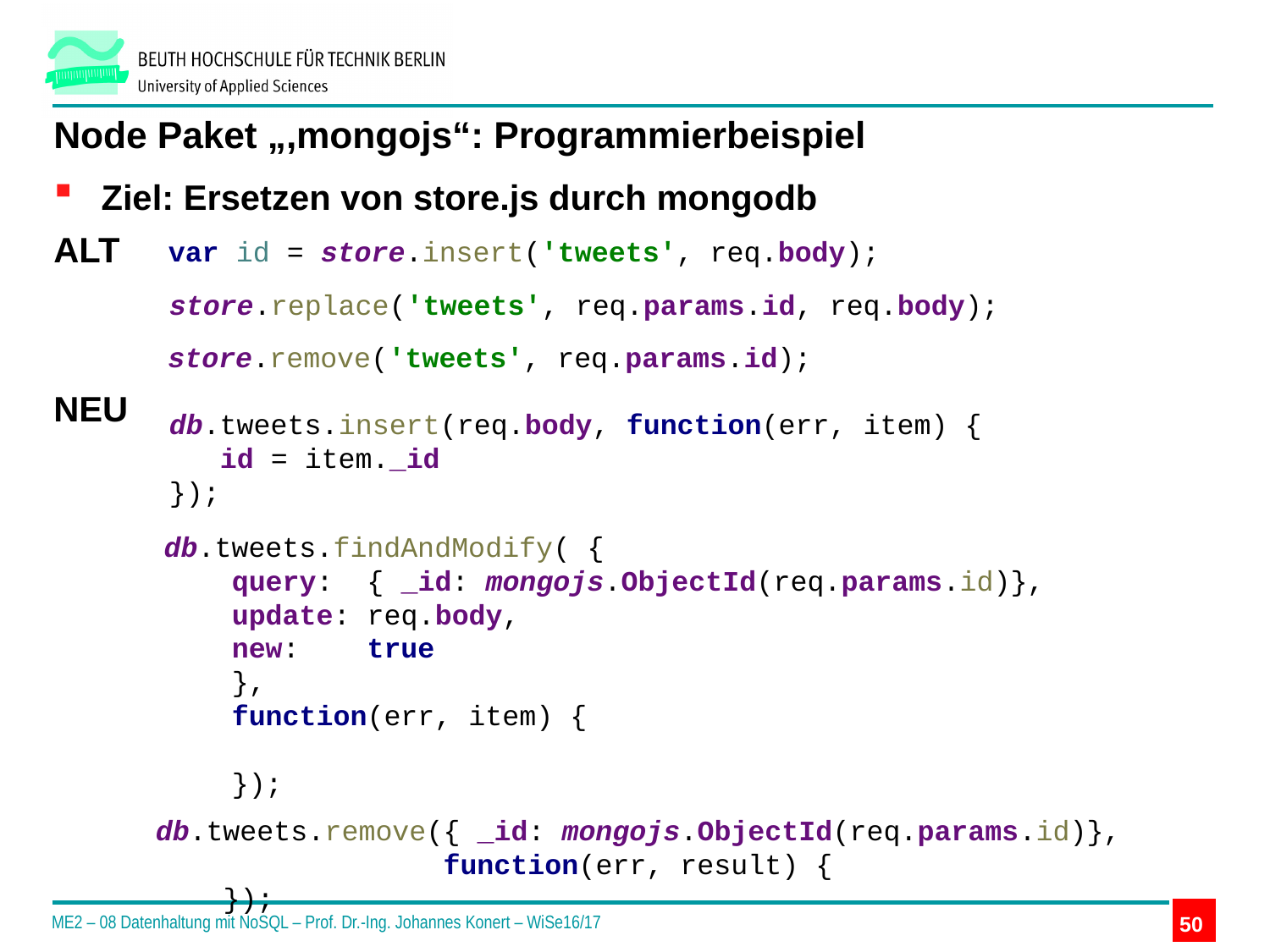

# Node Paket „,mongojs“: Programmierbeispiel
Ziel: Ersetzen von store.js durch mongodb
ALT

NEU
var id = store.insert('tweets', req.body);
store.replace('tweets', req.params.id, req.body);
store.remove('tweets', req.params.id);
db.tweets.insert(req.body, function(err, item) {
   id = item._id
});
db.tweets.findAndModify( {
    query:  { _id: mongojs.ObjectId(req.params.id)},
    update: req.body,
    new:    true
    },
    function(err, item) {
    });
db.tweets.remove({ _id: mongojs.ObjectId(req.params.id)},
                 function(err, result) {
    });
ME2 – 08 Datenhaltung mit NoSQL – Prof. Dr.-Ing. Johannes Konert – WiSe16/17

50